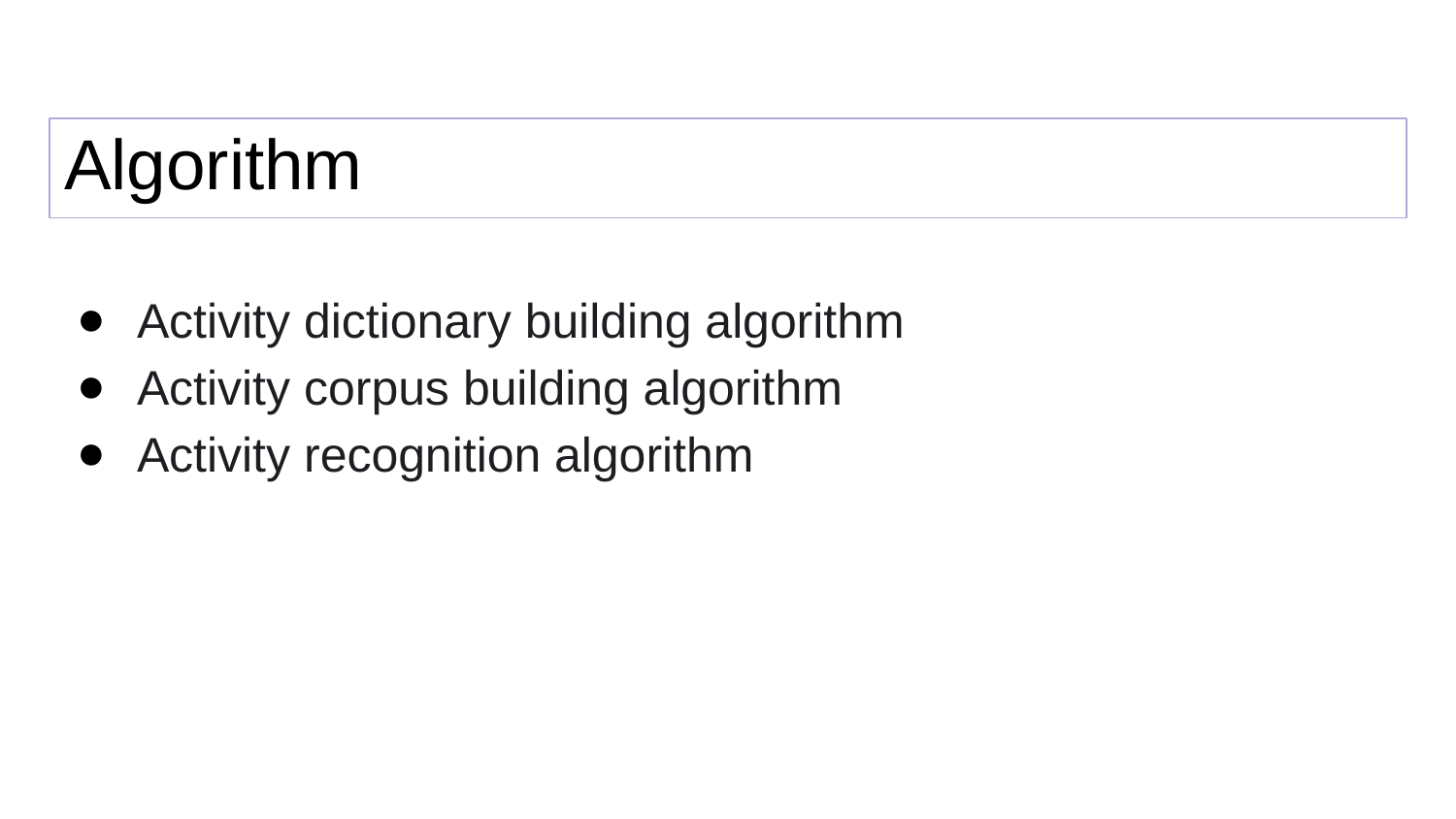

# Algorithm
Activity dictionary building algorithm
Activity corpus building algorithm
Activity recognition algorithm